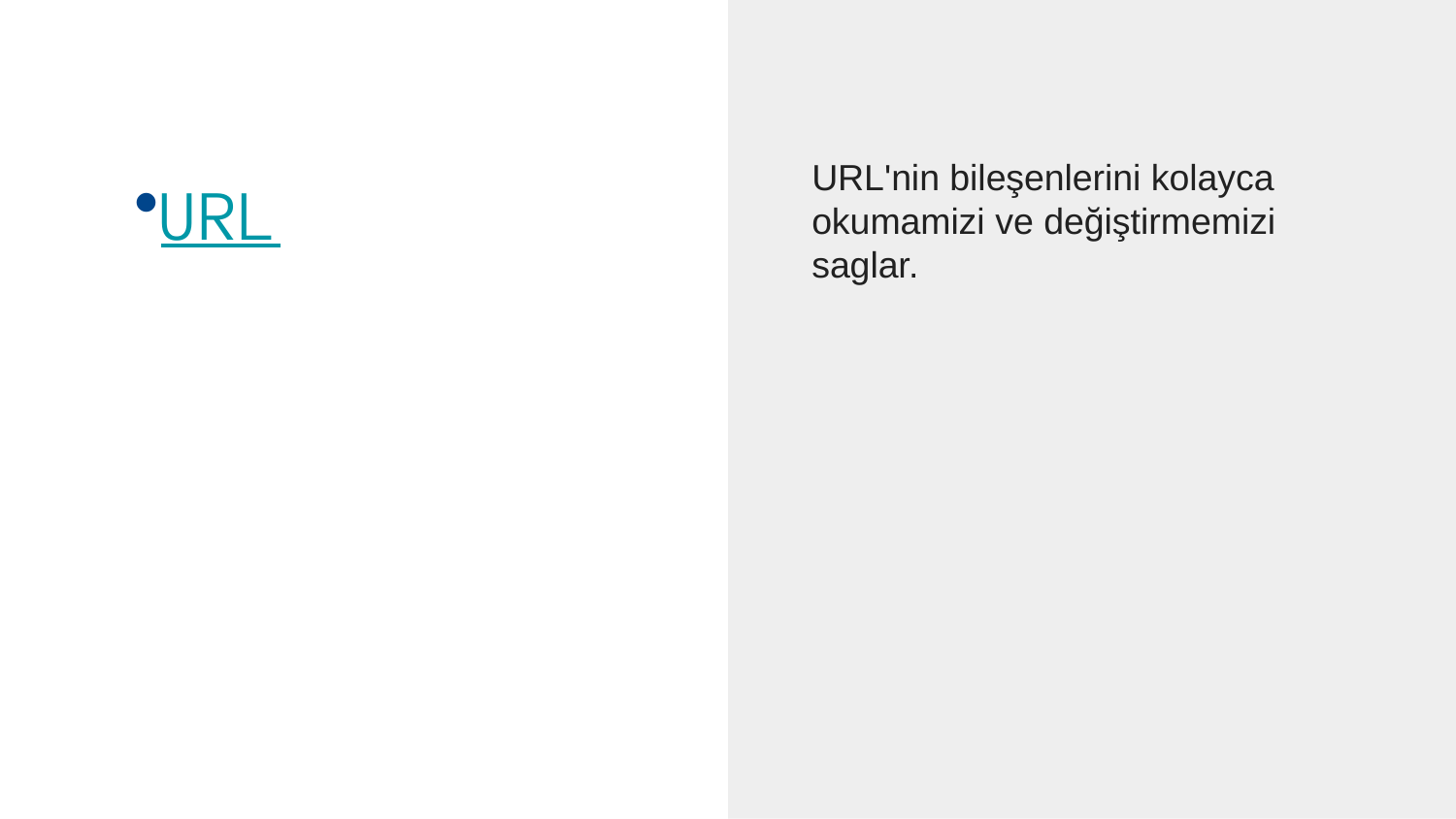

URL'nin bileşenlerini kolayca okumamizi ve değiştirmemizi saglar.
URL